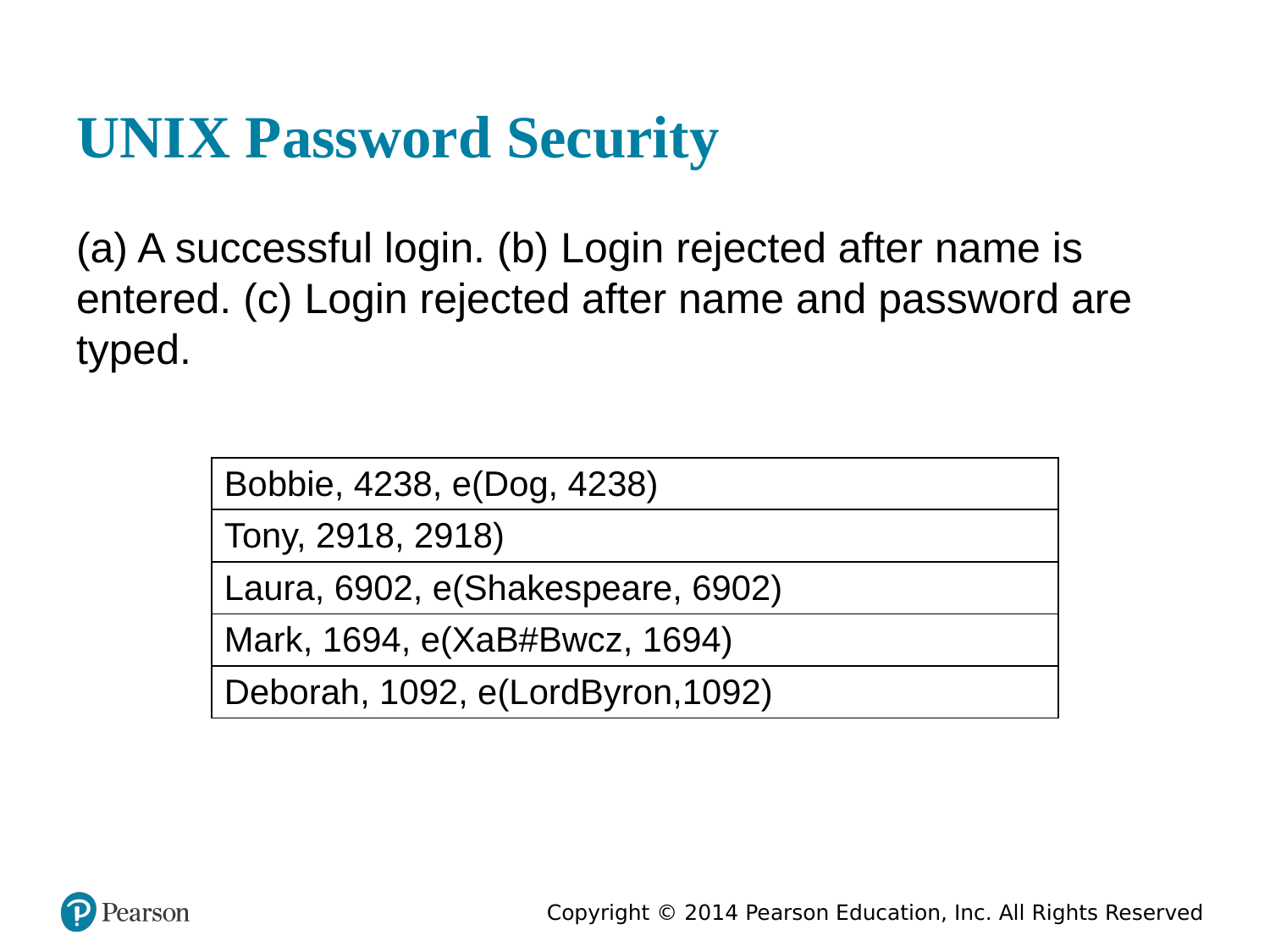

# U N I X Password Security
(a) A successful login. (b) Login rejected after name is entered. (c) Login rejected after name and password are typed.
| Bobbie, 4238, e(Dog, 4238) |
| --- |
| Tony, 2918, 2918) |
| Laura, 6902, e(Shakespeare, 6902) |
| Mark, 1694, e(XaB#Bwcz, 1694) |
| Deborah, 1092, e(LordByron,1092) |